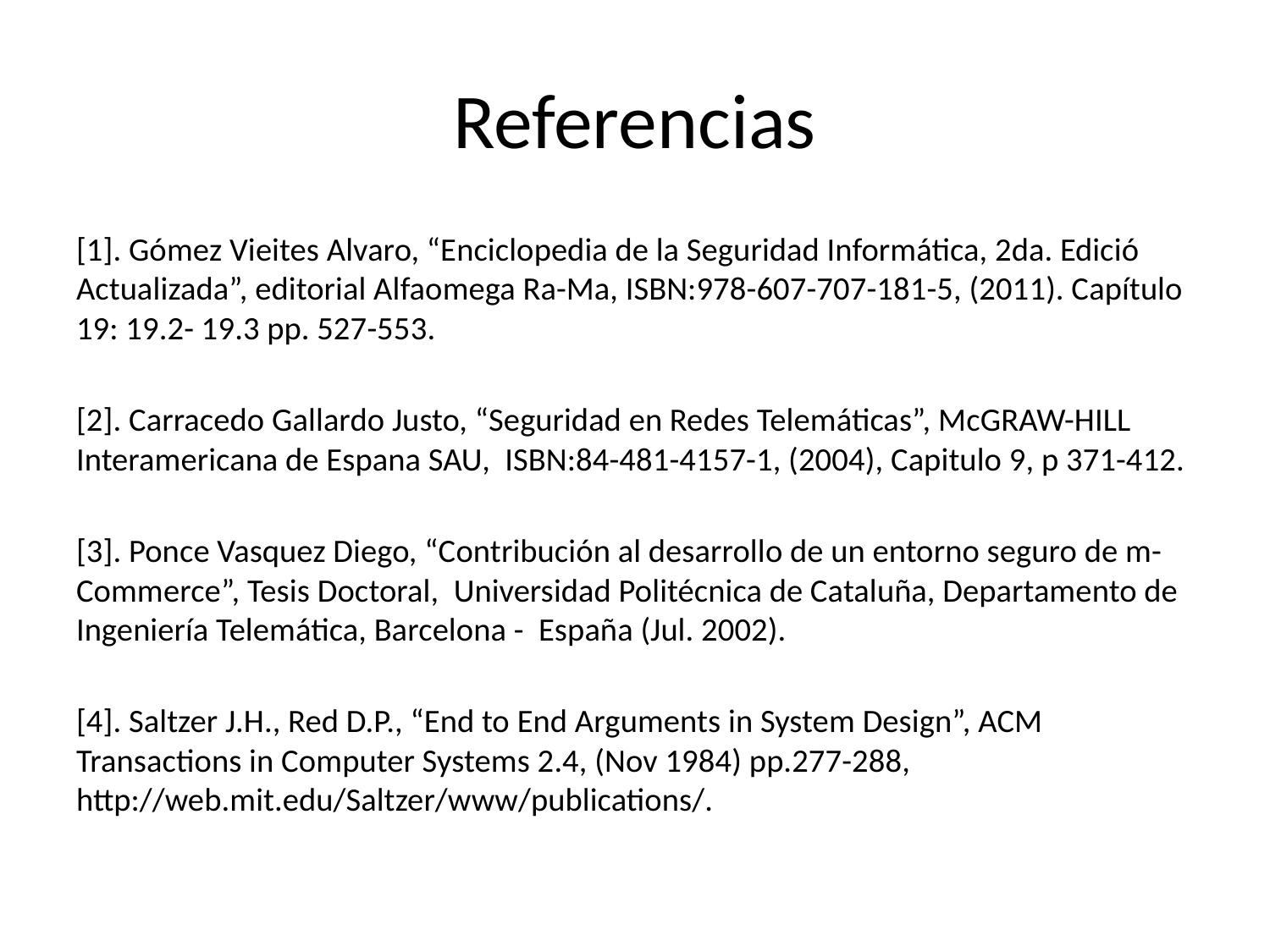

# Referencias
[1]. Gómez Vieites Alvaro, “Enciclopedia de la Seguridad Informática, 2da. Edició Actualizada”, editorial Alfaomega Ra-Ma, ISBN:978-607-707-181-5, (2011). Capítulo 19: 19.2- 19.3 pp. 527-553.

[2]. Carracedo Gallardo Justo, “Seguridad en Redes Telemáticas”, McGRAW-HILL Interamericana de Espana SAU,  ISBN:84-481-4157-1, (2004), Capitulo 9, p 371-412.

[3]. Ponce Vasquez Diego, “Contribución al desarrollo de un entorno seguro de m-Commerce”, Tesis Doctoral,  Universidad Politécnica de Cataluña, Departamento de Ingeniería Telemática, Barcelona -  España (Jul. 2002).

[4]. Saltzer J.H., Red D.P., “End to End Arguments in System Design”, ACM Transactions in Computer Systems 2.4, (Nov 1984) pp.277-288, http://web.mit.edu/Saltzer/www/publications/.